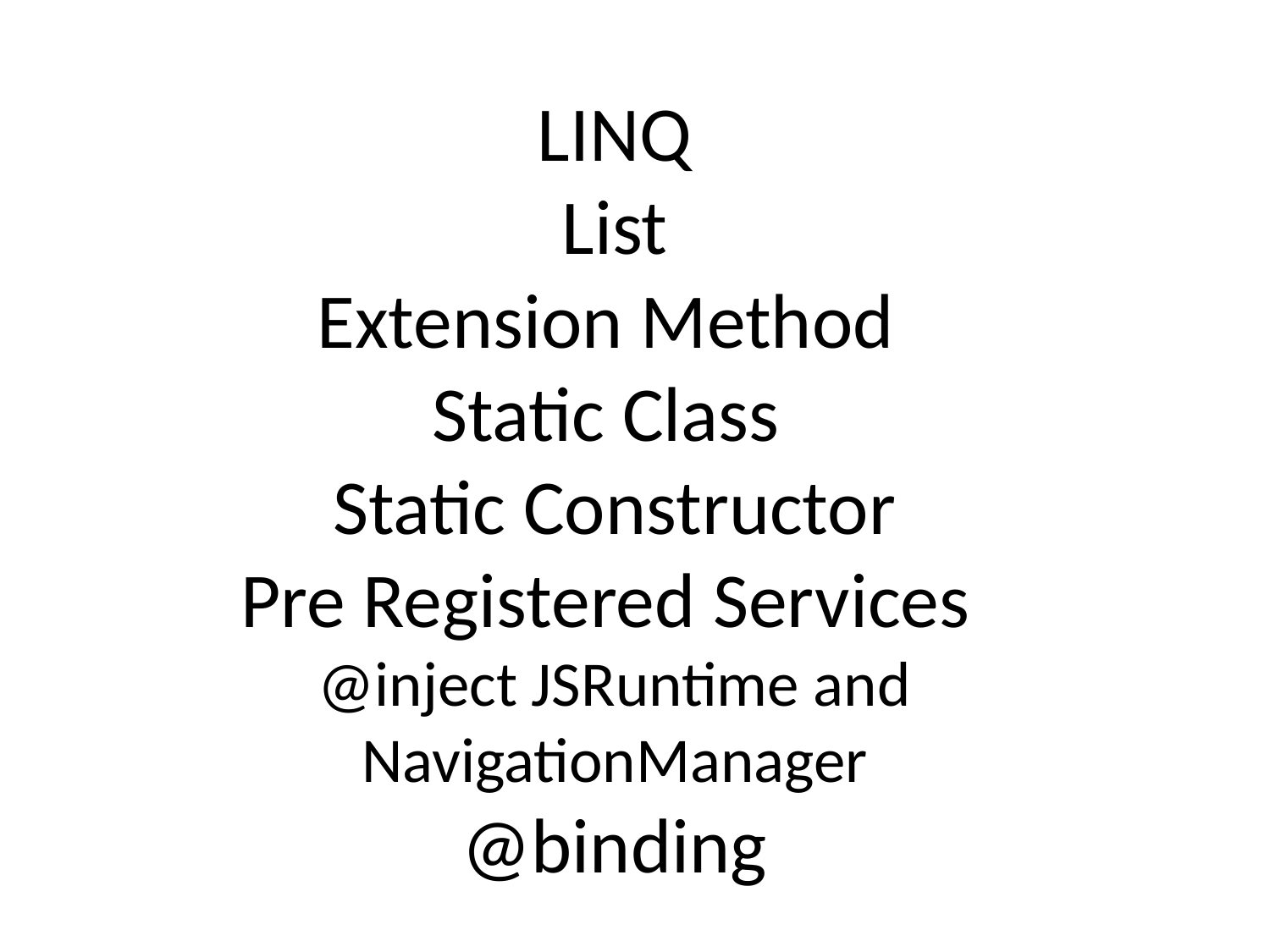

# LINQ List Extension Method Static Class Static Constructor Pre Registered Services @inject JSRuntime and NavigationManager @binding